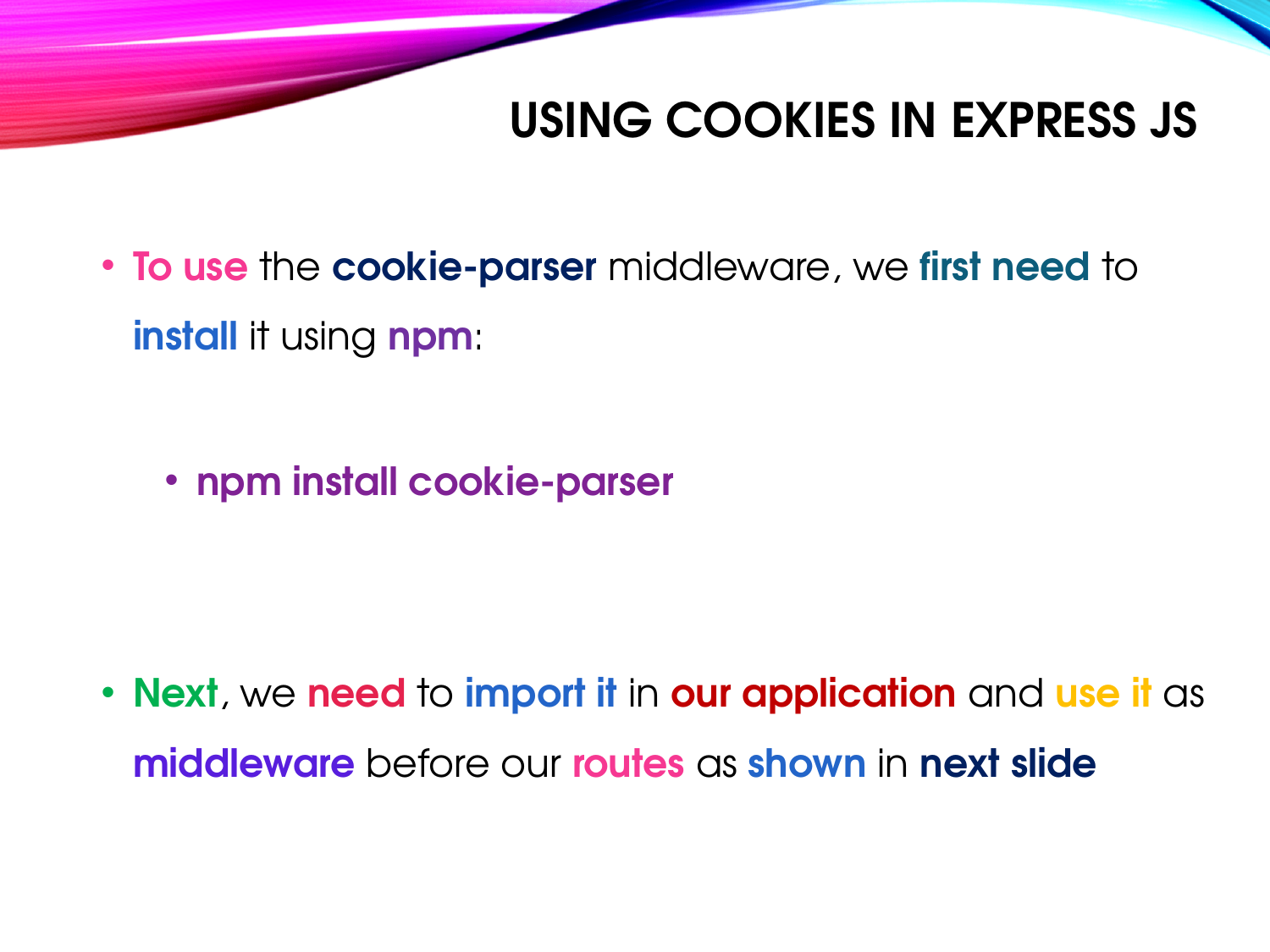

# Using cookies in express js
To use the cookie-parser middleware, we first need to install it using npm:

npm install cookie-parser

Next, we need to import it in our application and use it as middleware before our routes as shown in next slide